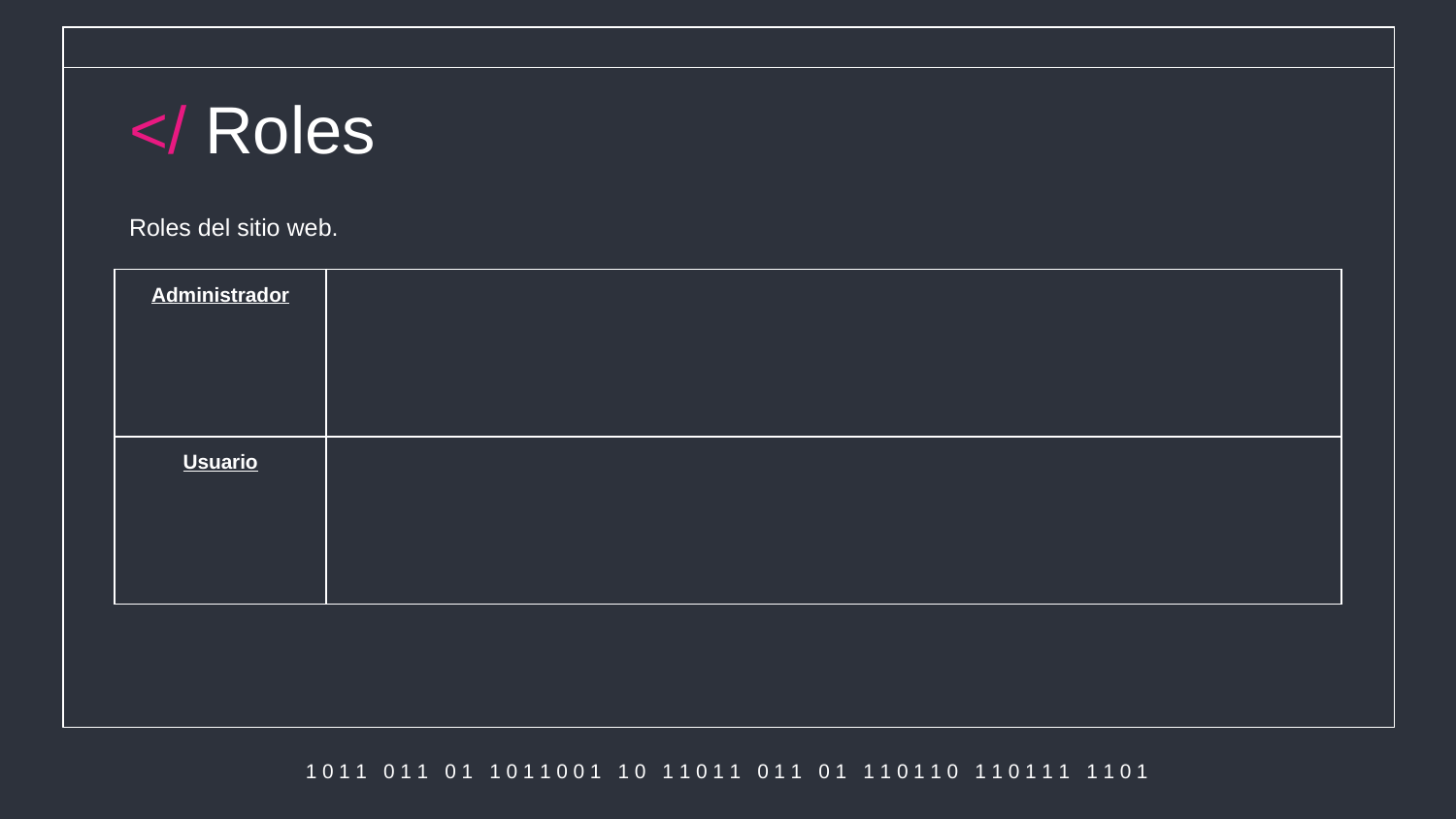

# </ Roles
Roles del sitio web.
| Administrador |  |
| --- | --- |
| Usuario |  |